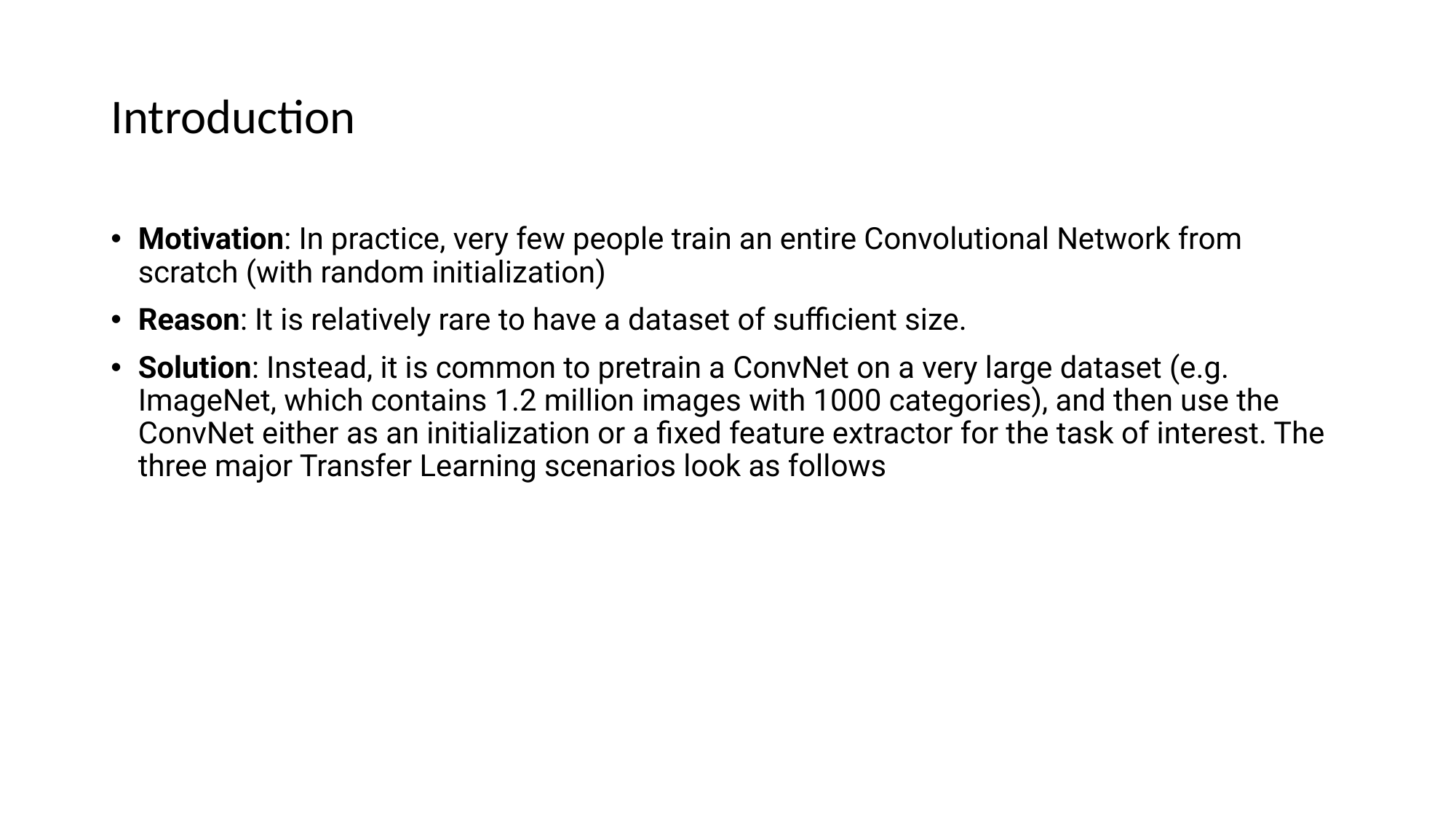

# Introduction
Motivation: In practice, very few people train an entire Convolutional Network from scratch (with random initialization)
Reason: It is relatively rare to have a dataset of sufficient size.
Solution: Instead, it is common to pretrain a ConvNet on a very large dataset (e.g. ImageNet, which contains 1.2 million images with 1000 categories), and then use the ConvNet either as an initialization or a fixed feature extractor for the task of interest. The three major Transfer Learning scenarios look as follows